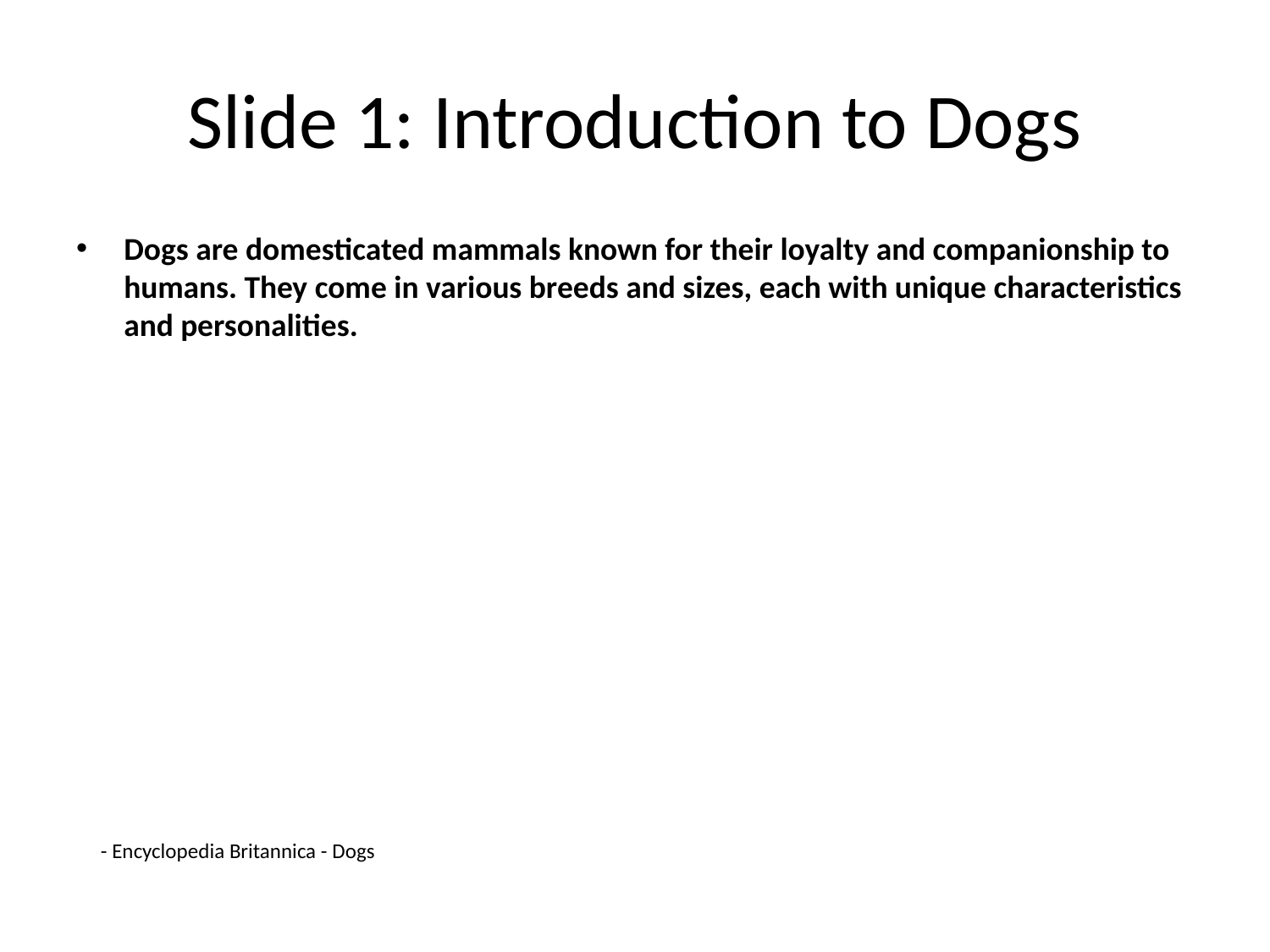

# Slide 1: Introduction to Dogs
Dogs are domesticated mammals known for their loyalty and companionship to humans. They come in various breeds and sizes, each with unique characteristics and personalities.

- Encyclopedia Britannica - Dogs